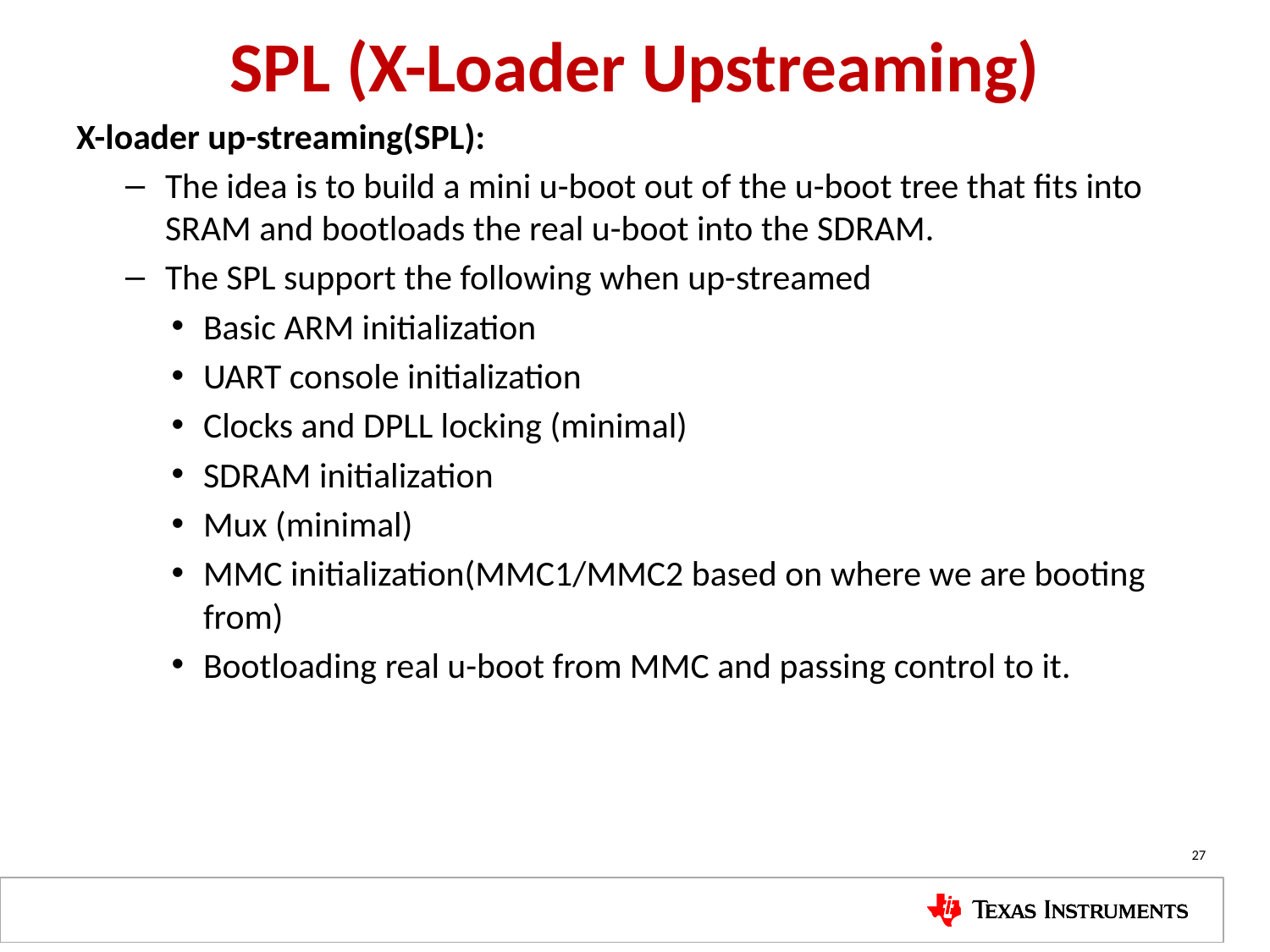

# SPL (X-Loader Upstreaming)
X-loader up-streaming(SPL):
The idea is to build a mini u-boot out of the u-boot tree that fits into SRAM and bootloads the real u-boot into the SDRAM.
The SPL support the following when up-streamed
Basic ARM initialization
UART console initialization
Clocks and DPLL locking (minimal)
SDRAM initialization
Mux (minimal)
MMC initialization(MMC1/MMC2 based on where we are booting from)
Bootloading real u-boot from MMC and passing control to it.

27